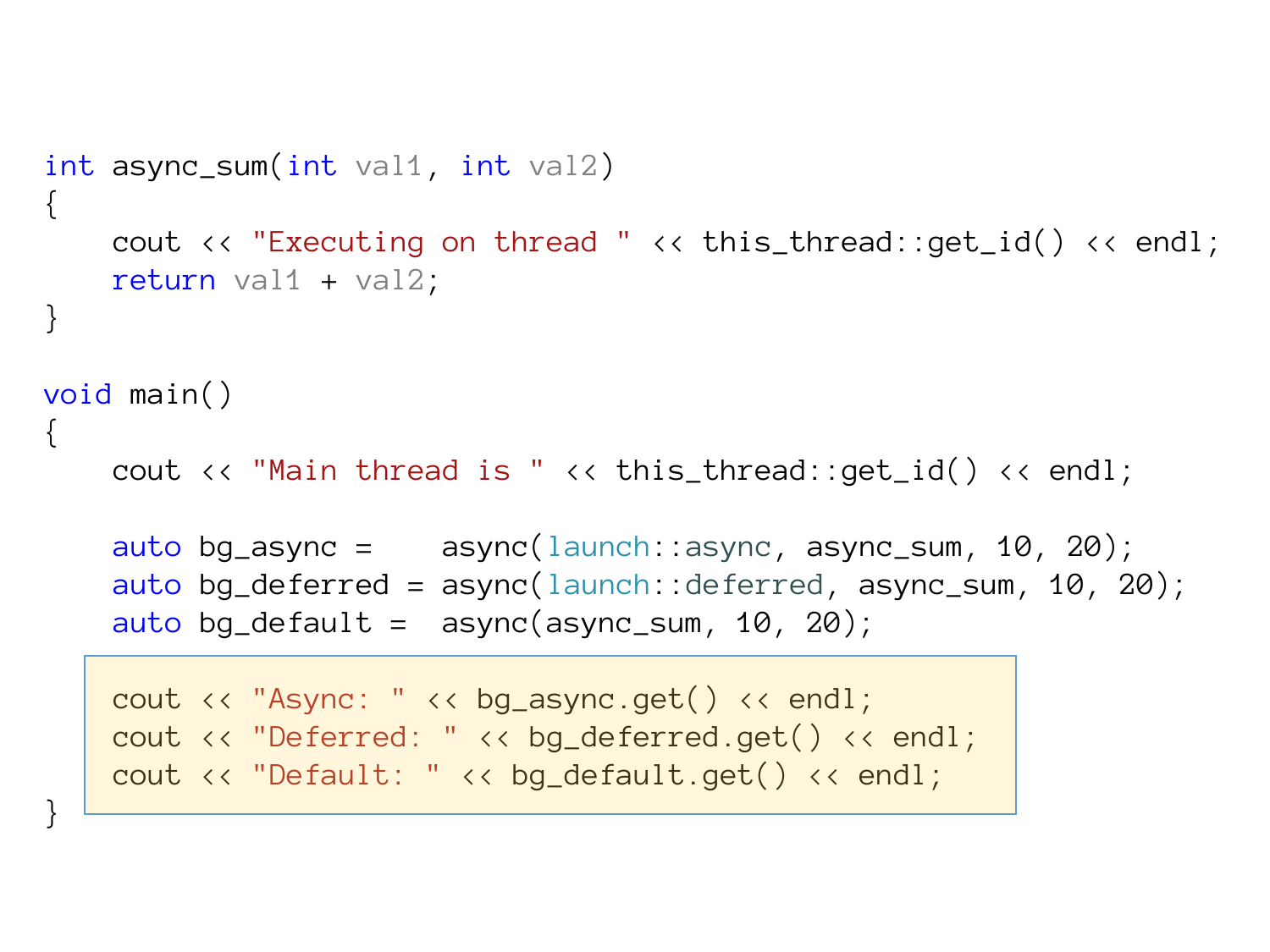

int async_sum(int val1, int val2)
{
    cout << "Executing on thread " << this_thread::get_id() << endl;
    return val1 + val2;
}

void main()
{
    cout << "Main thread is " << this_thread::get_id() << endl;

    auto bg_async =    async(launch::async, async_sum, 10, 20);
    auto bg_deferred = async(launch::deferred, async_sum, 10, 20);
    auto bg_default =  async(async_sum, 10, 20);

    cout << "Async: " << bg_async.get() << endl;
    cout << "Deferred: " << bg_deferred.get() << endl;
    cout << "Default: " << bg_default.get() << endl;
}